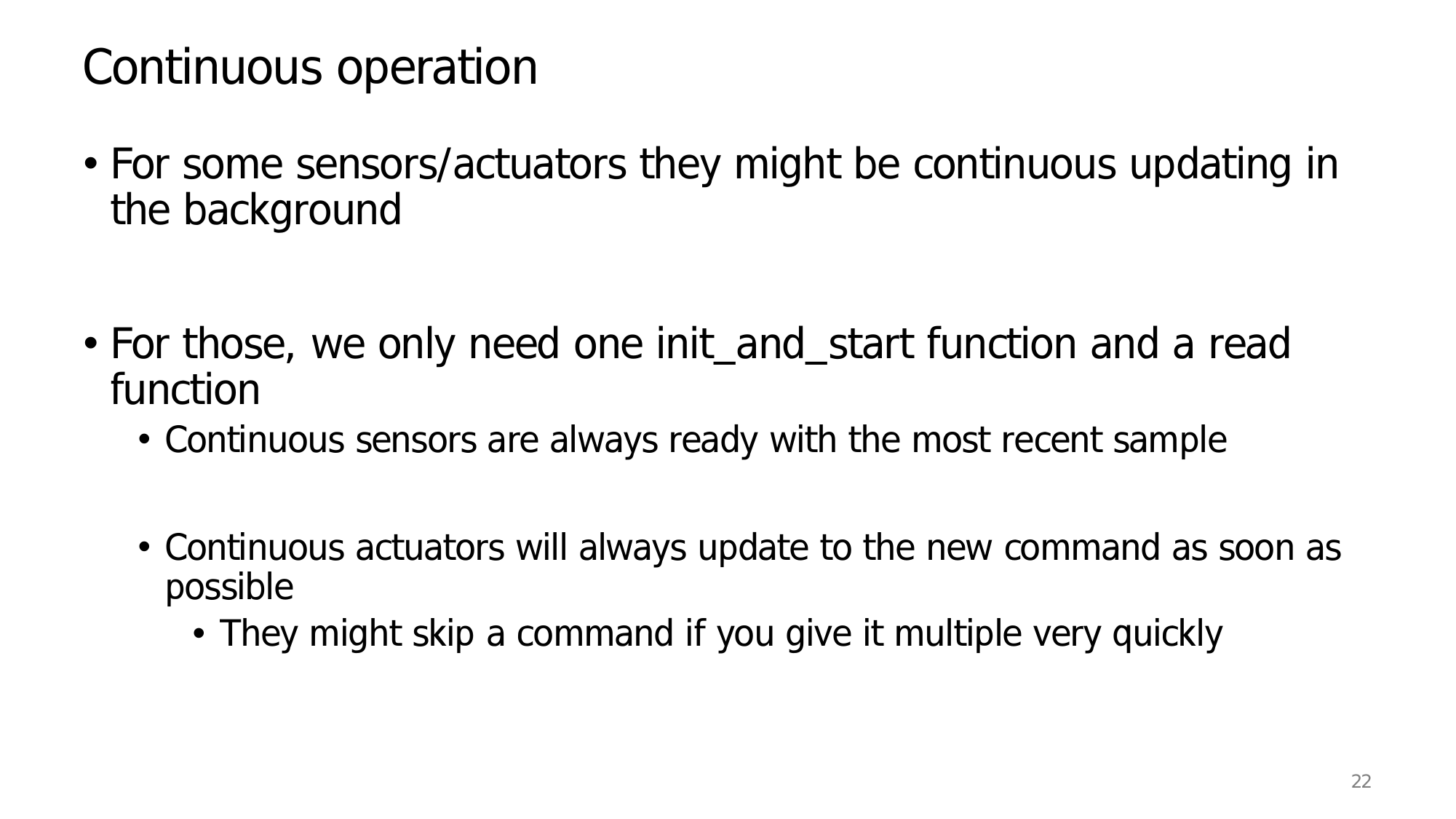

# Continuous operation
For some sensors/actuators they might be continuous updating in the background

For those, we only need one init_and_start function and a read function
Continuous sensors are always ready with the most recent sample

Continuous actuators will always update to the new command as soon as possible
They might skip a command if you give it multiple very quickly
22